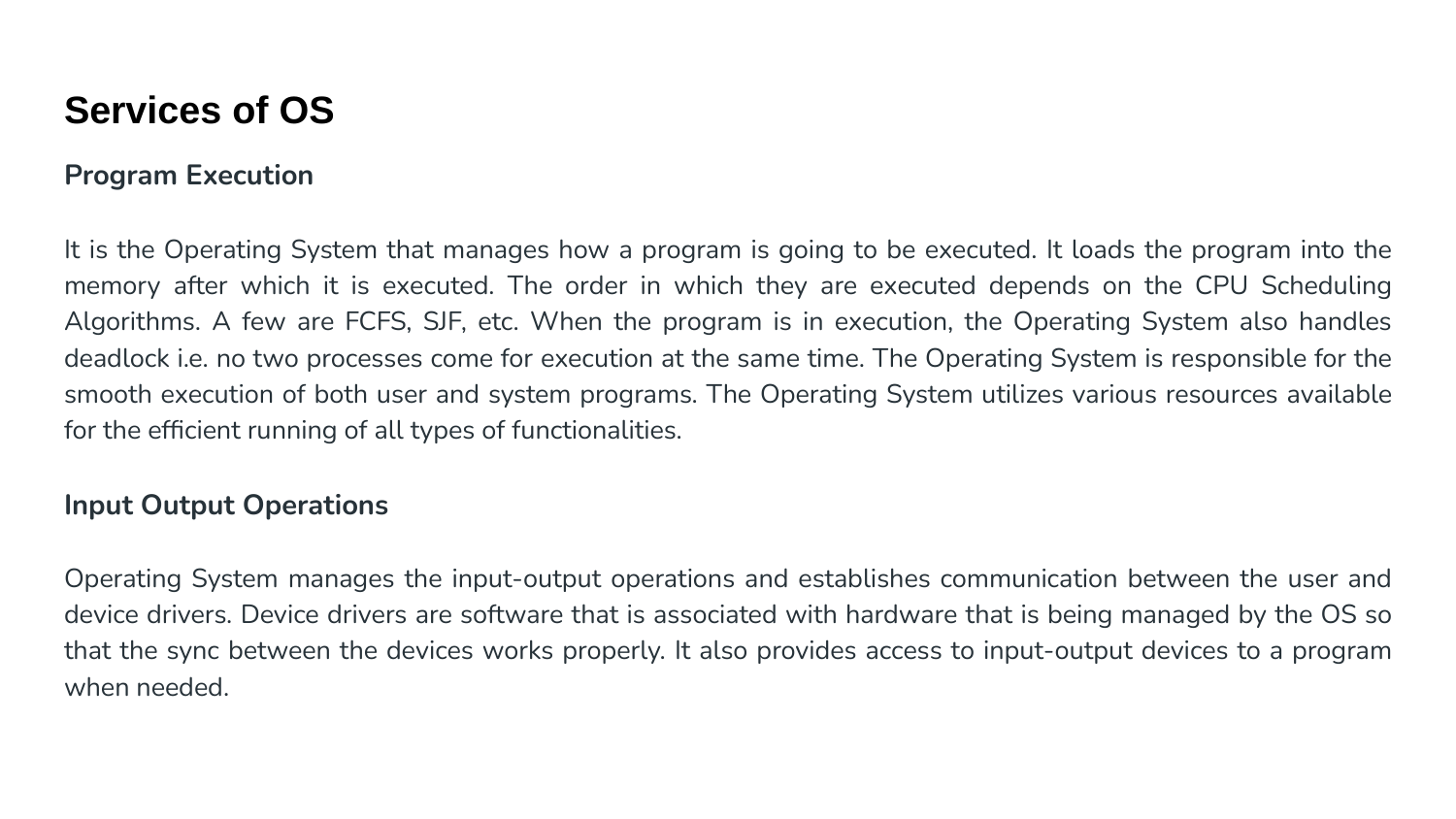

# Services of OS
Program Execution
It is the Operating System that manages how a program is going to be executed. It loads the program into the memory after which it is executed. The order in which they are executed depends on the CPU Scheduling Algorithms. A few are FCFS, SJF, etc. When the program is in execution, the Operating System also handles deadlock i.e. no two processes come for execution at the same time. The Operating System is responsible for the smooth execution of both user and system programs. The Operating System utilizes various resources available for the efficient running of all types of functionalities.
Input Output Operations
Operating System manages the input-output operations and establishes communication between the user and device drivers. Device drivers are software that is associated with hardware that is being managed by the OS so that the sync between the devices works properly. It also provides access to input-output devices to a program when needed.